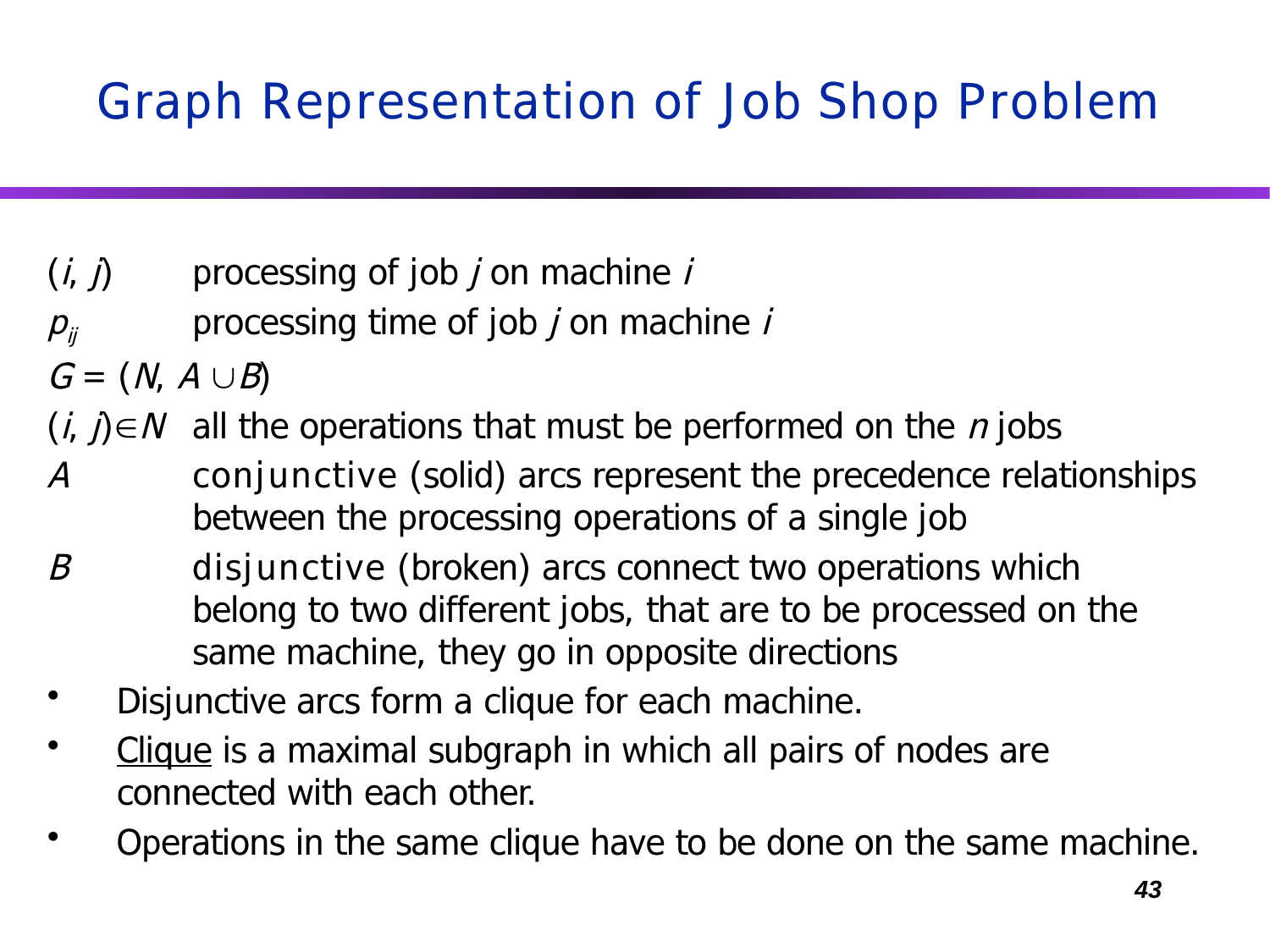

Graph Representation of Job Shop Problem
(i, j) 	processing of job j on machine i
pij		processing time of job j on machine i
G = (N, A ∪B)
(i, j)∈N	all the operations that must be performed on the n jobs
A		conjunctive (solid) arcs represent the precedence relationships
		between the processing operations of a single job
B		disjunctive (broken) arcs connect two operations which
		belong to two different jobs, that are to be processed on the
		same machine, they go in opposite directions
 	Disjunctive arcs form a clique for each machine.
 	Clique is a maximal subgraph in which all pairs of nodes are
	connected with each other.
 	Operations in the same clique have to be done on the same machine.
43